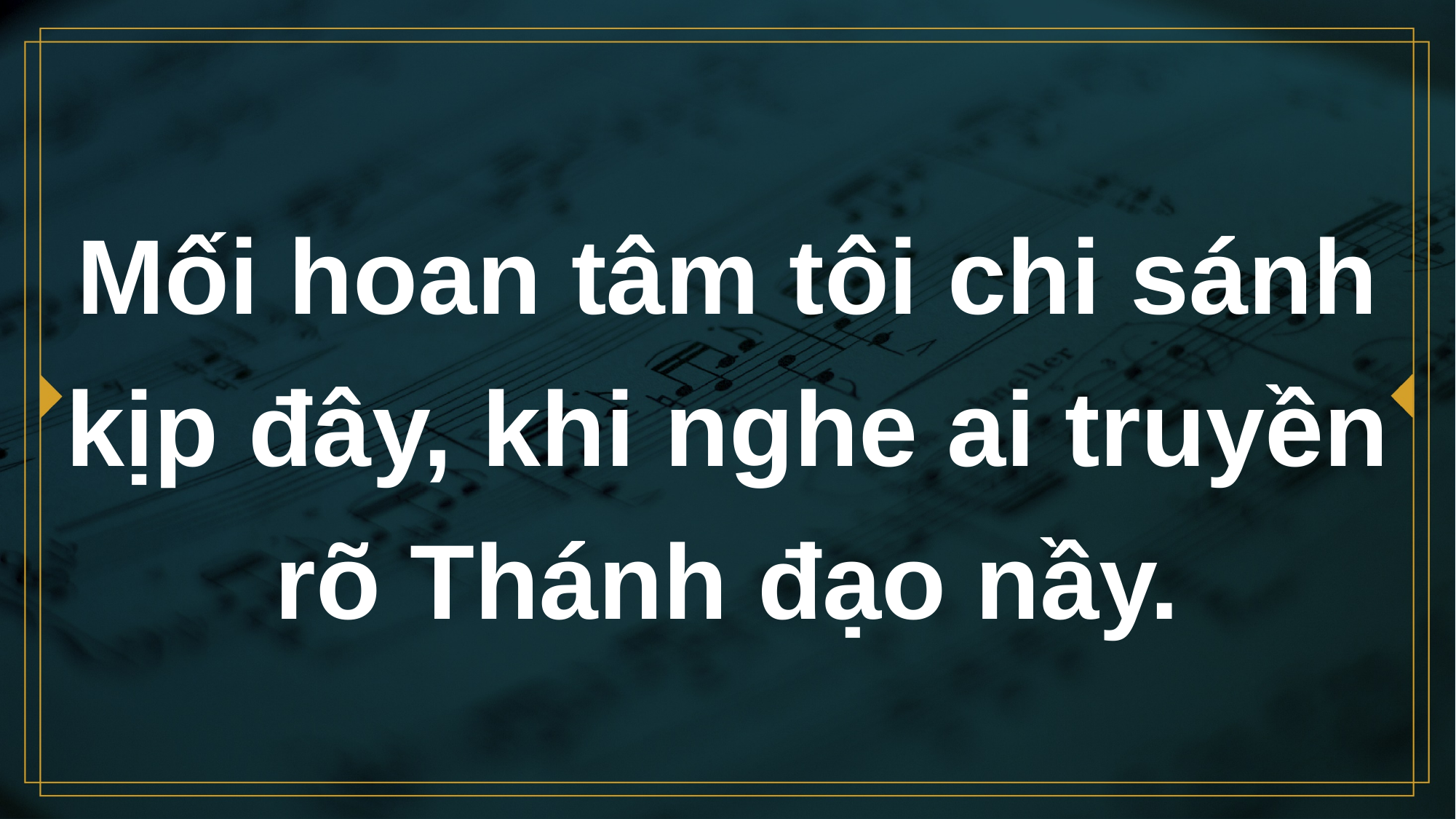

# Mối hoan tâm tôi chi sánh kịp đây, khi nghe ai truyền rõ Thánh đạo nầy.